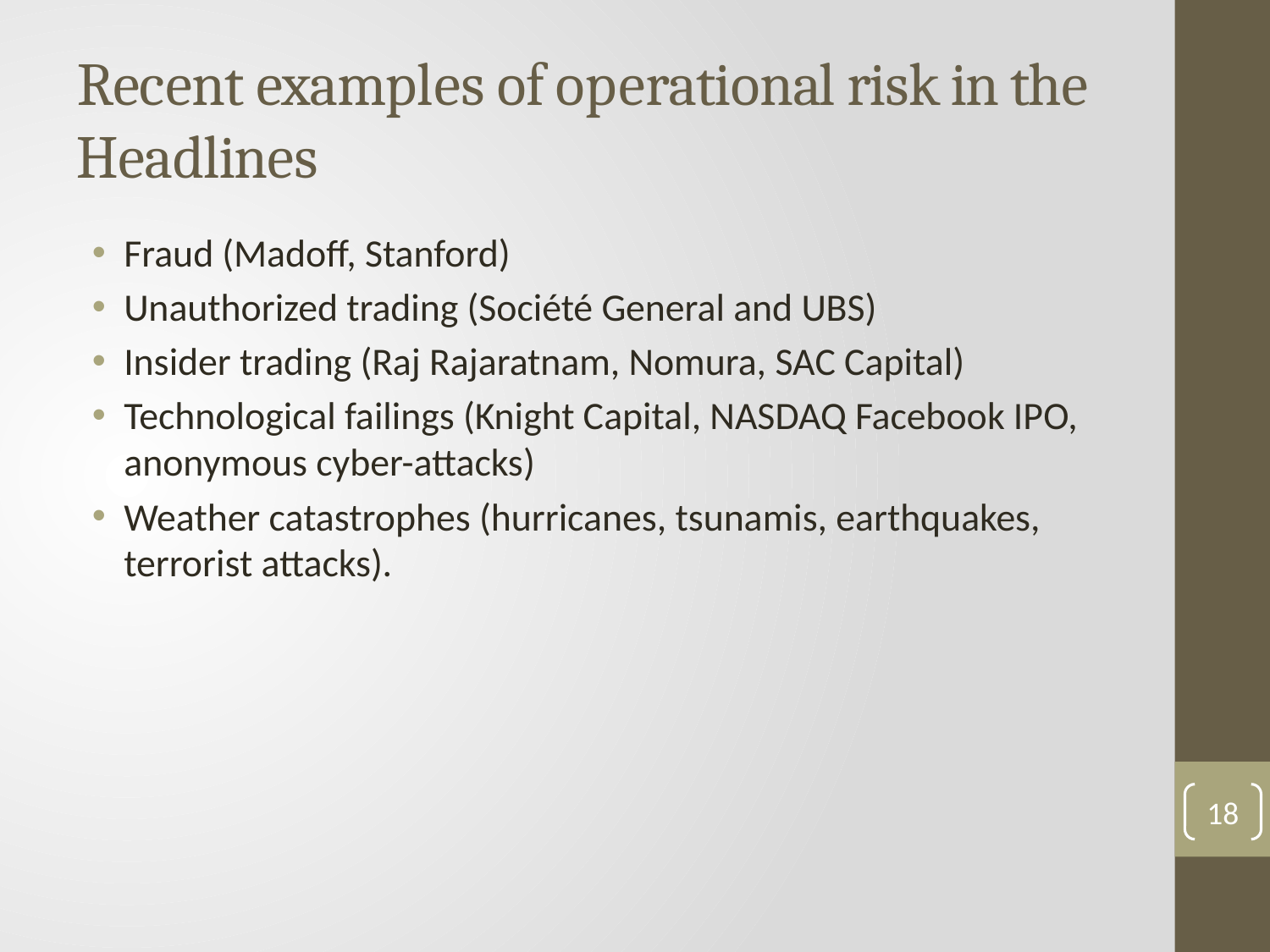

# Recent examples of operational risk in the Headlines
Fraud (Madoff, Stanford)
Unauthorized trading (Société General and UBS)
Insider trading (Raj Rajaratnam, Nomura, SAC Capital)
Technological failings (Knight Capital, NASDAQ Facebook IPO, anonymous cyber-attacks)
Weather catastrophes (hurricanes, tsunamis, earthquakes, terrorist attacks).
18